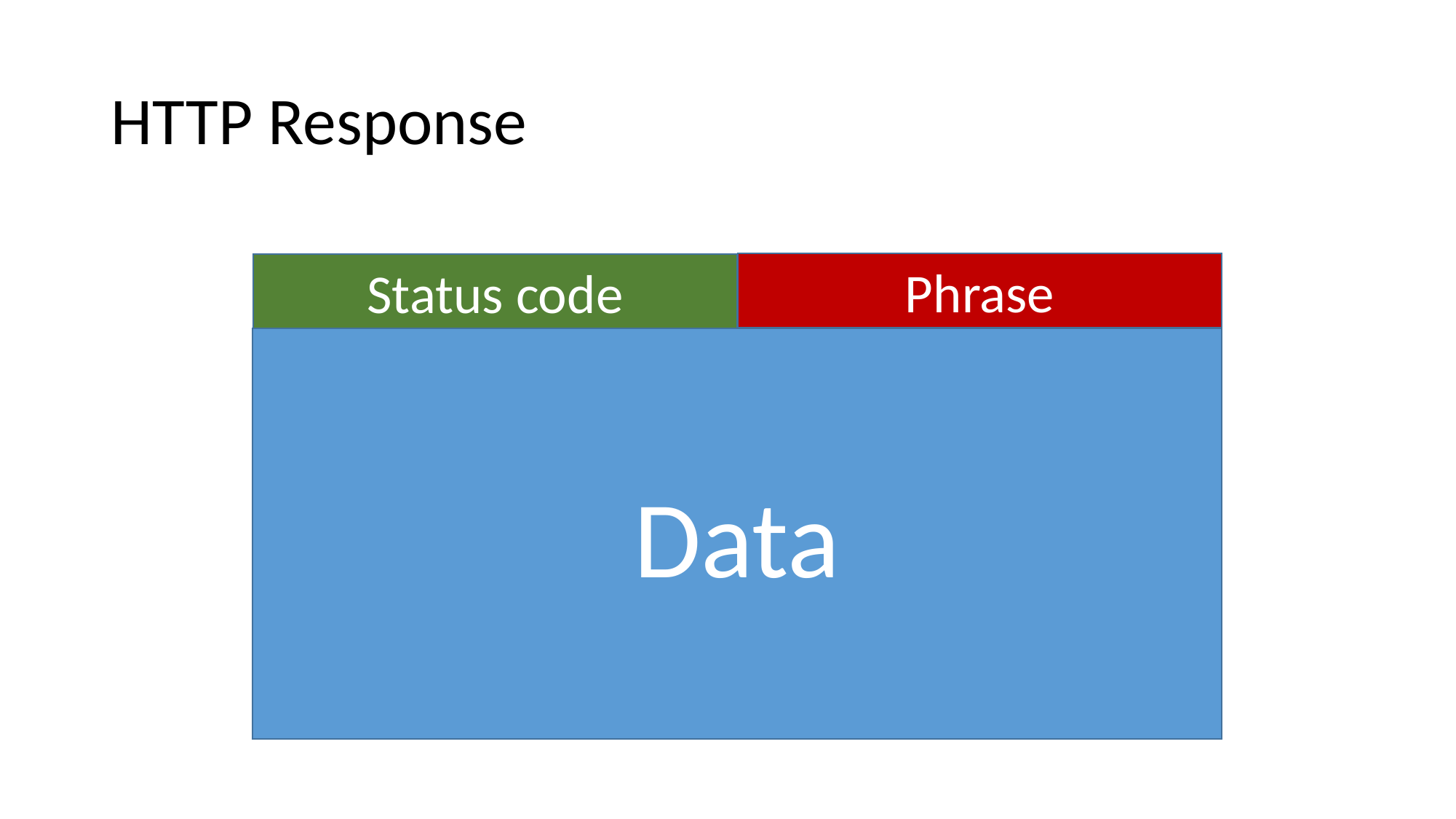

# HTTP Response
Phrase
Status code
Data